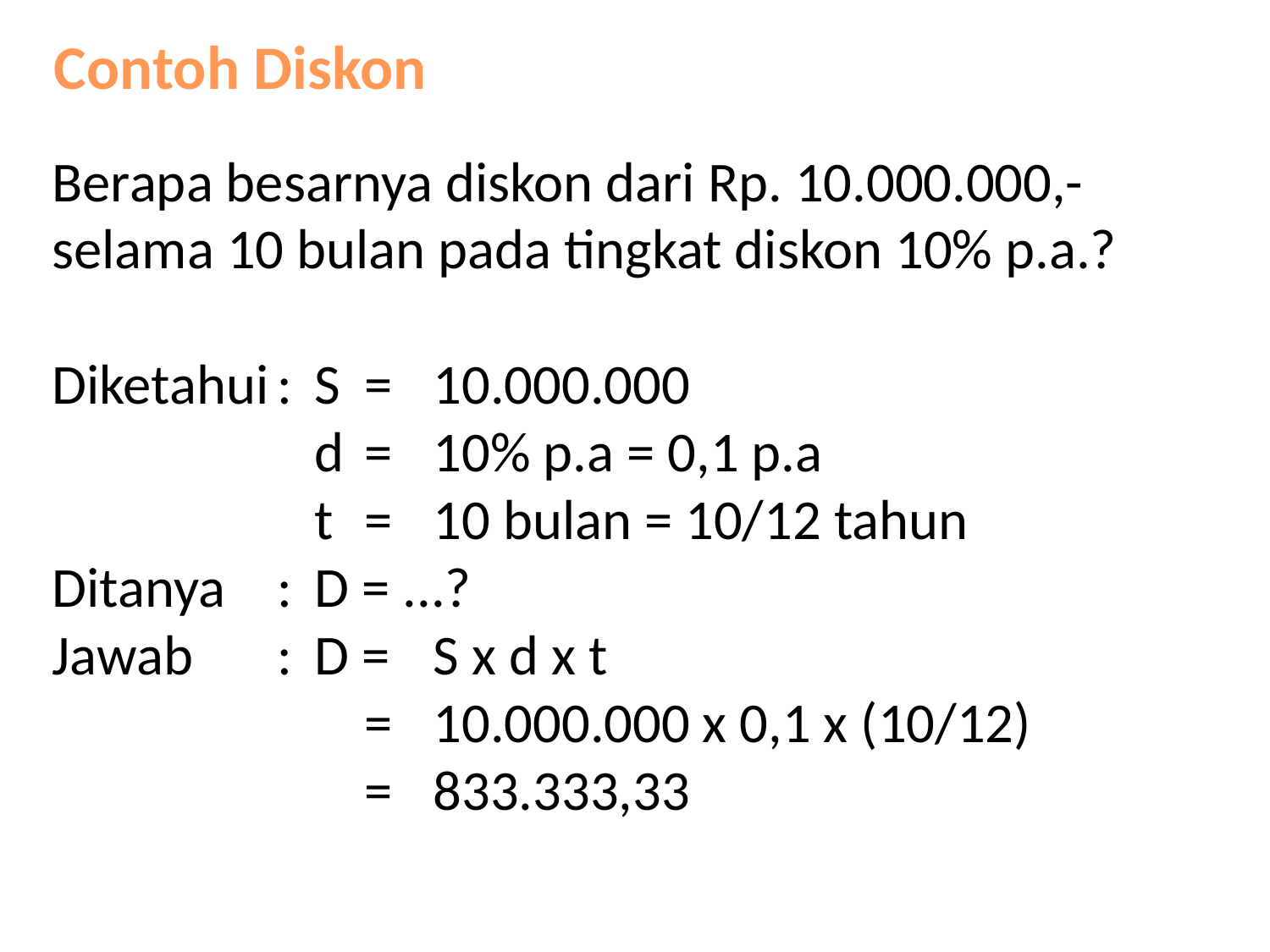

Contoh Diskon
Berapa besarnya diskon dari Rp. 10.000.000,- selama 10 bulan pada tingkat diskon 10% p.a.?

Diketahui	:	S	=	10.000.000
		d	=	10% p.a = 0,1 p.a
		t	=	10 bulan = 10/12 tahun
Ditanya	:	D = ...?
Jawab	:	D =	S x d x t
			=	10.000.000 x 0,1 x (10/12)
			=	833.333,33